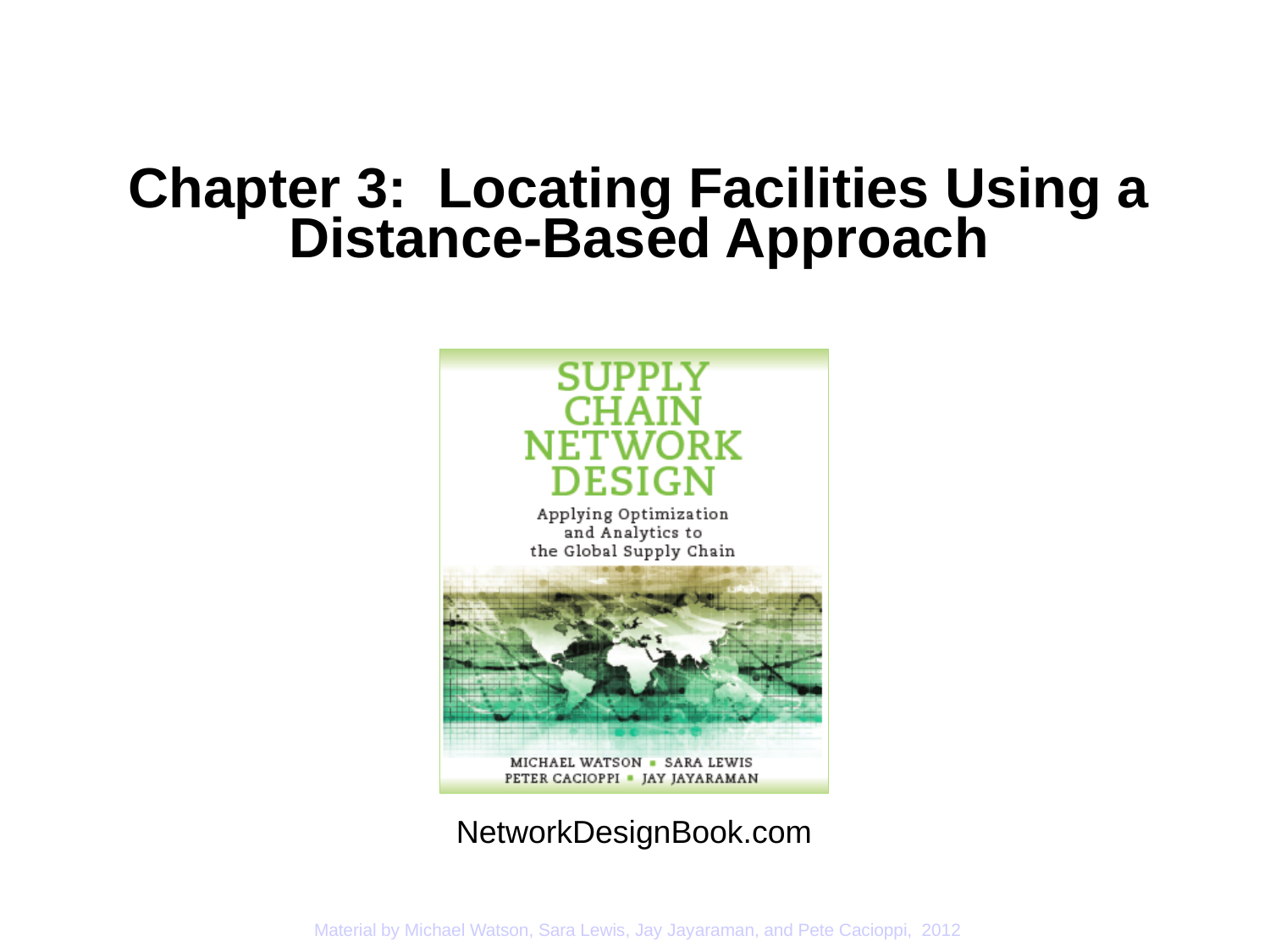

# Chapter 3:  Locating Facilities Using a Distance-Based Approach